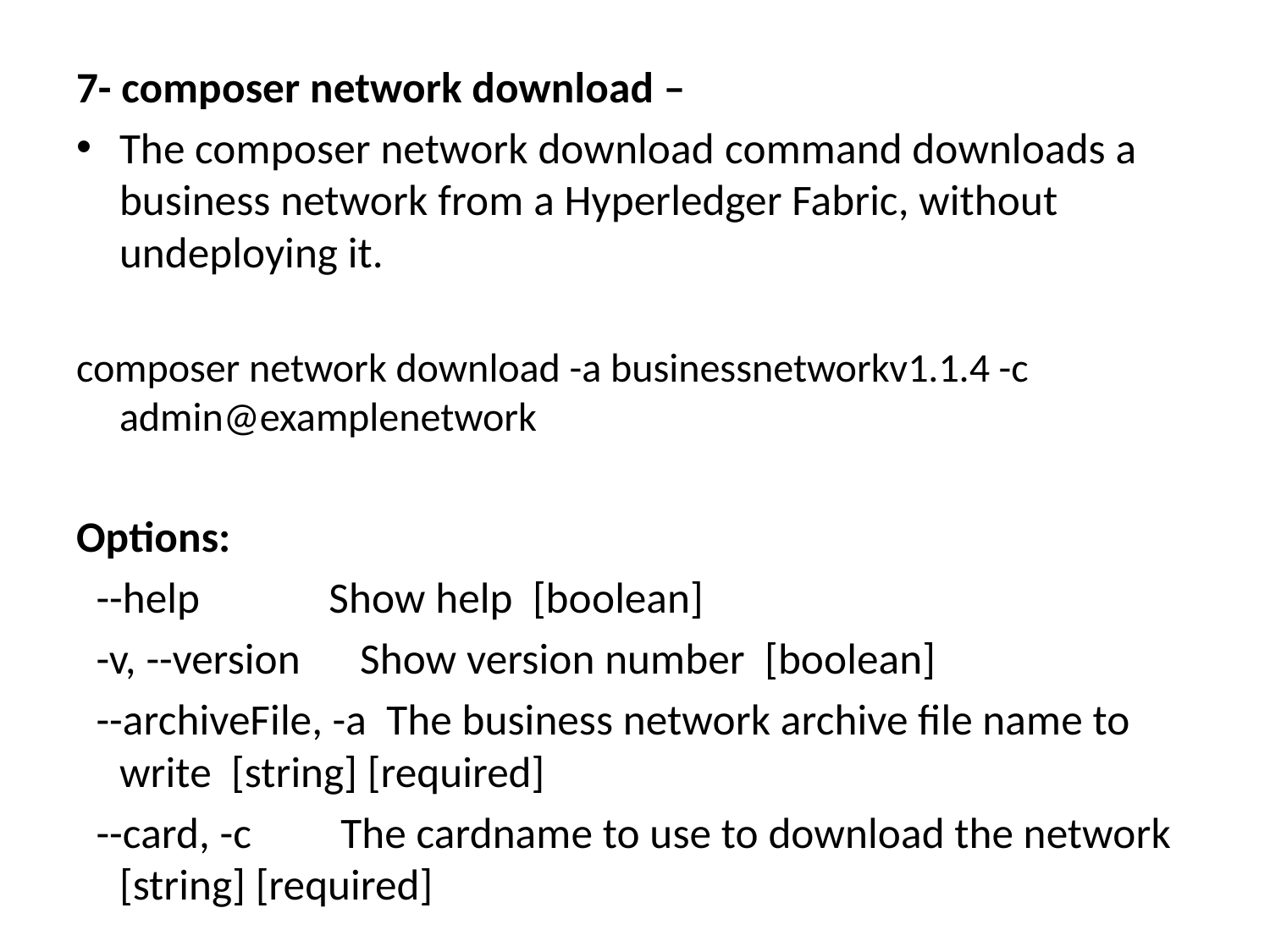

7- composer network download –
The composer network download command downloads a business network from a Hyperledger Fabric, without undeploying it.

composer network download -a businessnetworkv1.1.4 -c admin@examplenetwork

Options:
  --help             Show help  [boolean]
  -v, --version      Show version number  [boolean]
  --archiveFile, -a  The business network archive file name to write  [string] [required]
  --card, -c         The cardname to use to download the network  [string] [required]